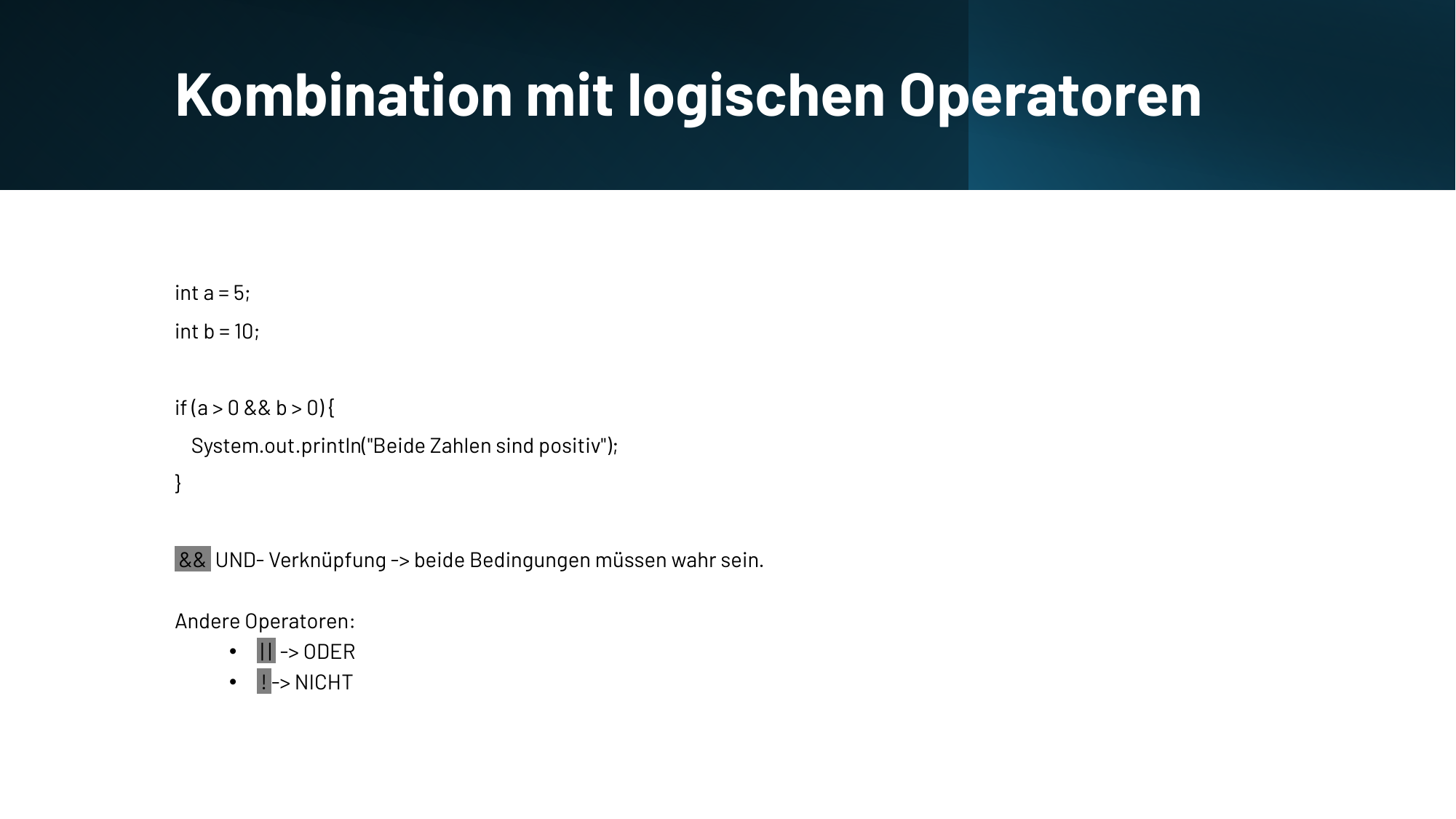

# Kombination mit logischen Operatoren
int a = 5;
int b = 10;

if (a > 0 && b > 0) {
    System.out.println("Beide Zahlen sind positiv");
}

 &&  UND- Verknüpfung -> beide Bedingungen müssen wahr sein.
Andere Operatoren:
 | |  -> ODER
 ! -> NICHT